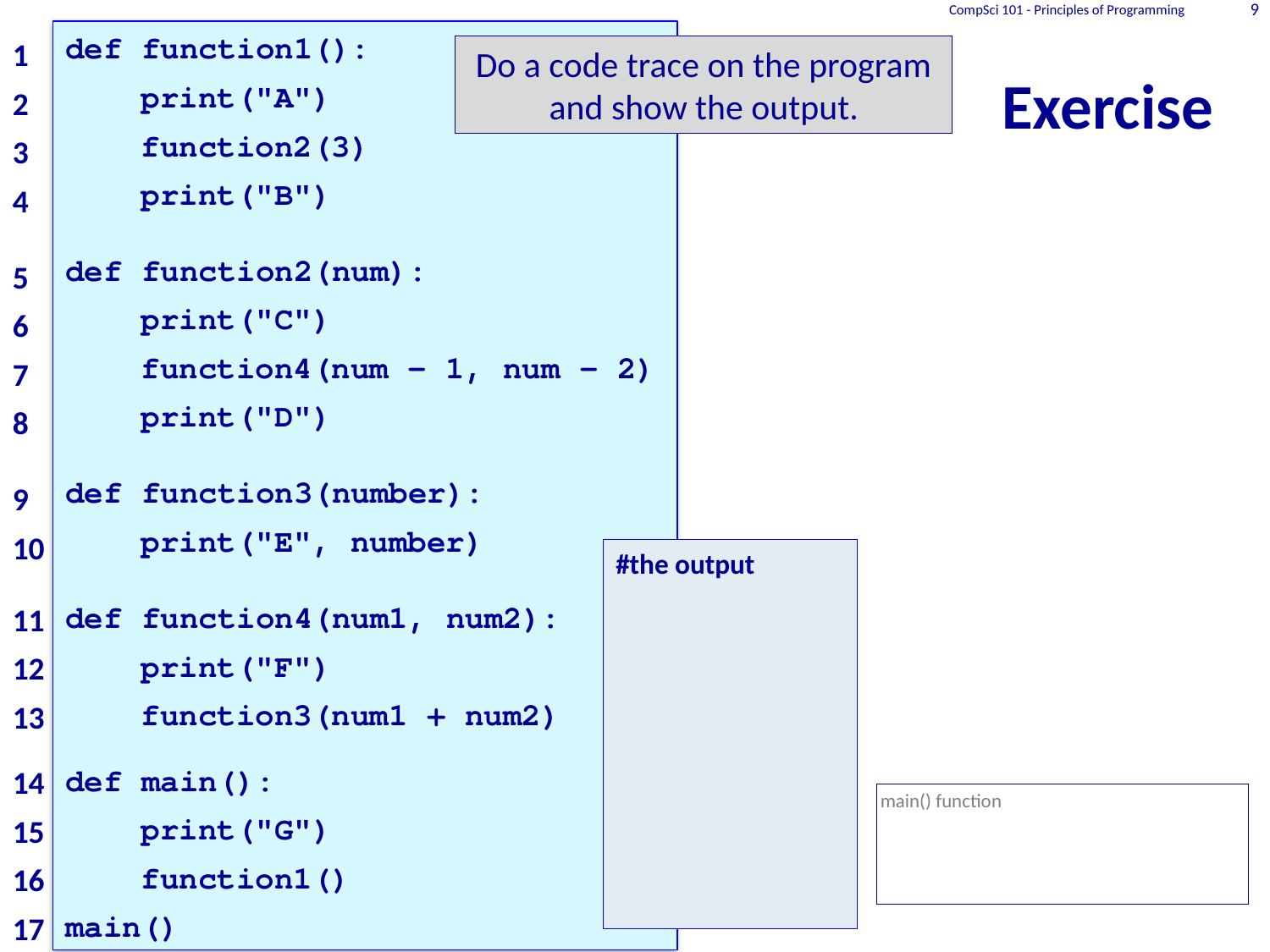

# Excercise
CompSci 101 - Principles of Programming
9
Exercise
def function1():
	print("A")
	function2(3)
	print("B")

def function2(num):
	print("C")
	function4(num - 1, num - 2)
	print("D")

def function3(number):
	print("E", number)

def function4(num1, num2):
	print("F")
	function3(num1 + num2)

def main():
	print("G")
	function1()
main()
1
2
3
4

5
6
7
8

9
10

11
12
13

14
15
16
17
Do a code trace on the program and show the output.

#the output

main() function